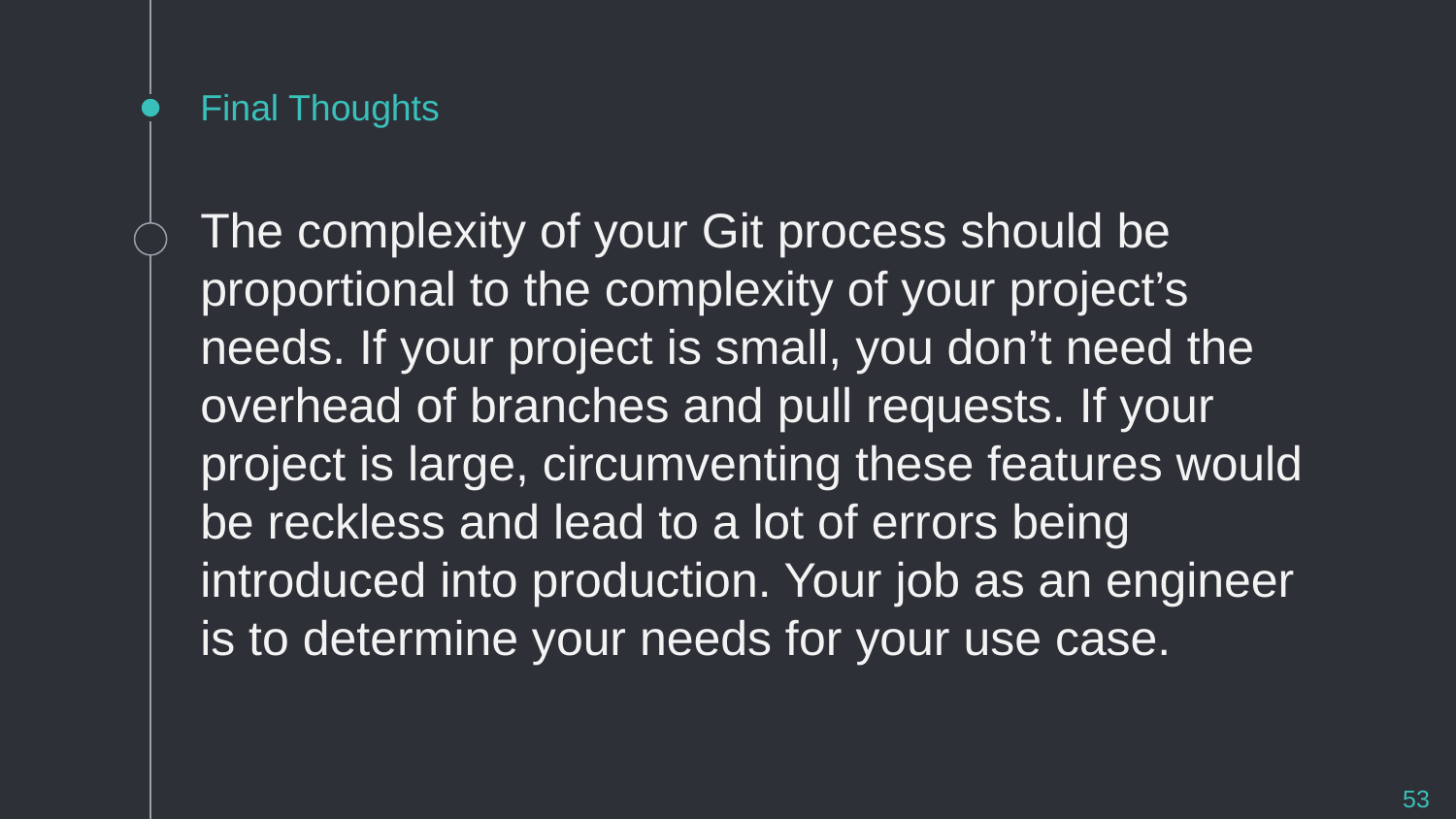

# Final Thoughts
The complexity of your Git process should be proportional to the complexity of your project’s needs. If your project is small, you don’t need the overhead of branches and pull requests. If your project is large, circumventing these features would be reckless and lead to a lot of errors being introduced into production. Your job as an engineer is to determine your needs for your use case.
53